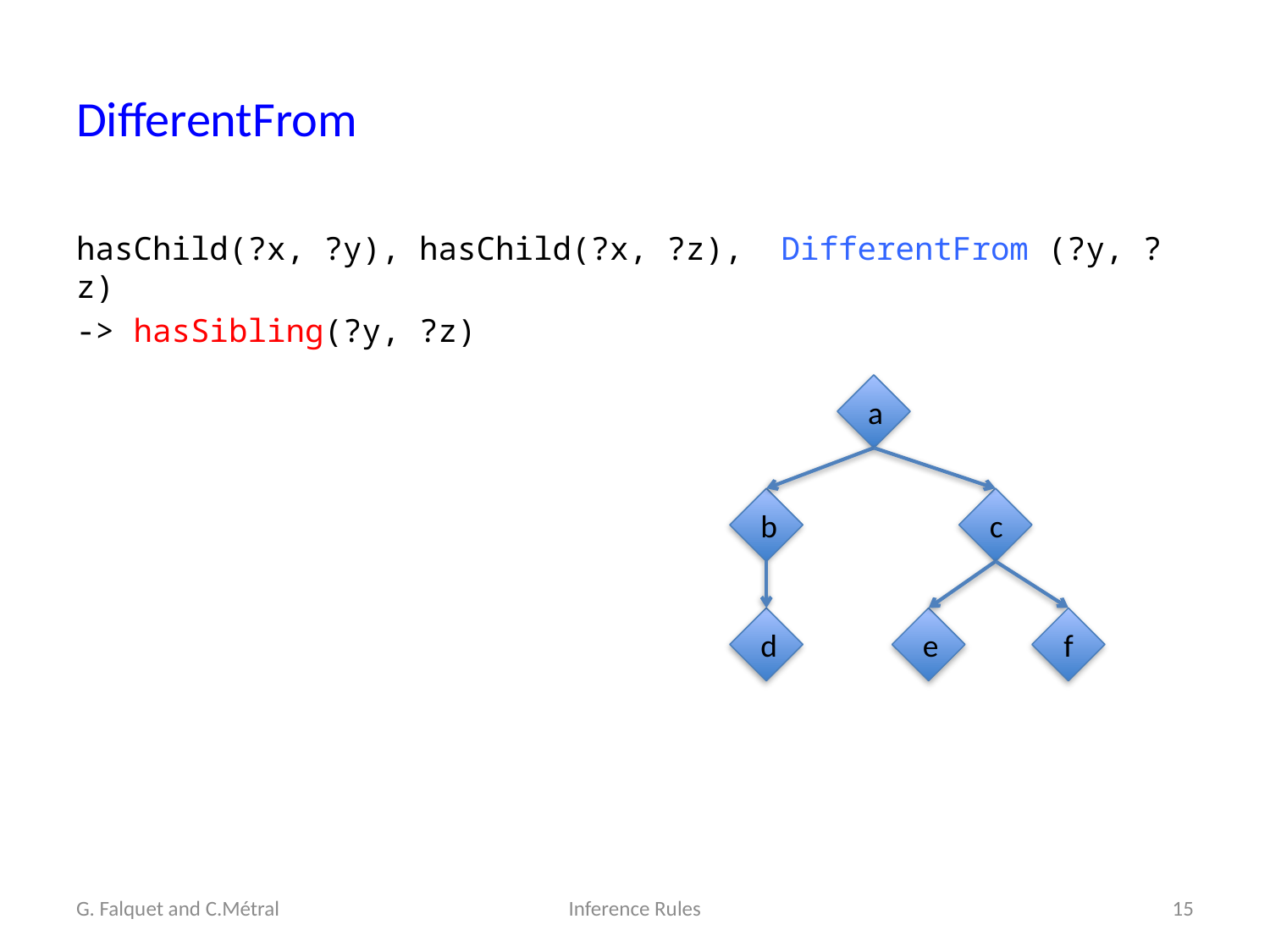

# DifferentFrom
hasChild(?x, ?y), hasChild(?x, ?z),  DifferentFrom (?y, ?z)
-> hasSibling(?y, ?z)

a
b
c
d
e
f
G. Falquet and C.Métral
Inference Rules
15